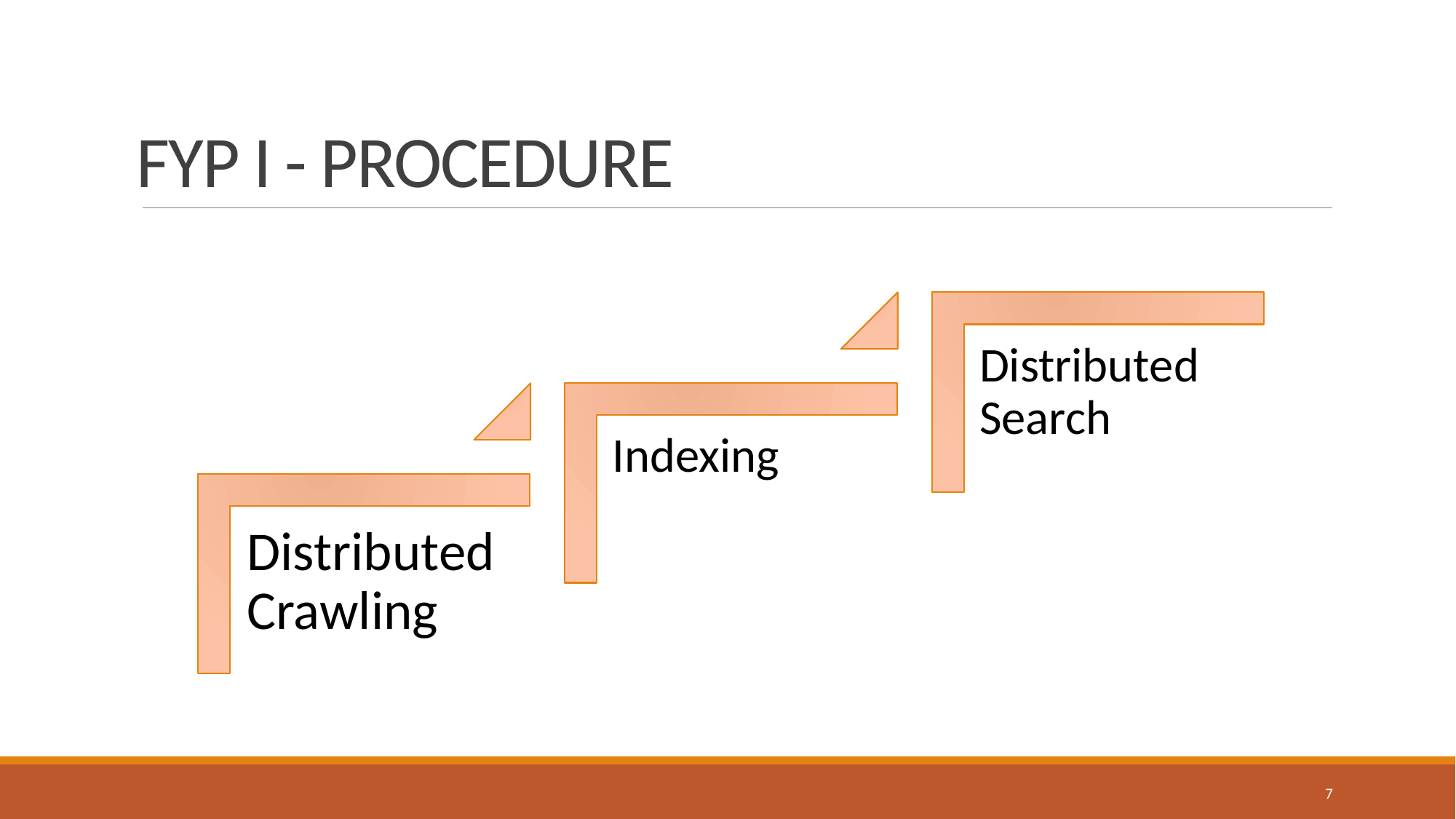

# FYP I - PROCEDURE

Distributed Search

Indexing

Distributed Crawling
7